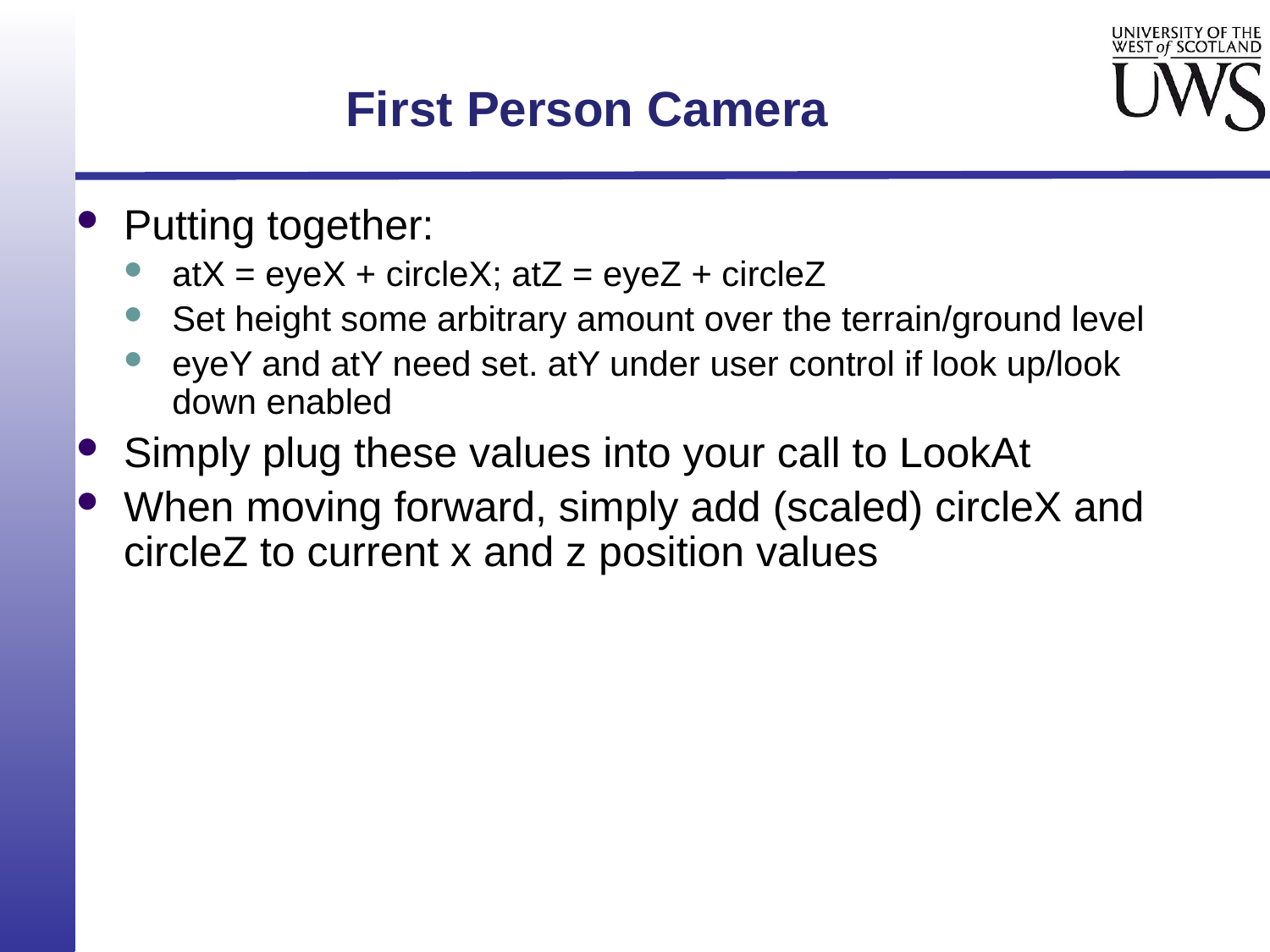

First Person Camera
Putting together:
atX = eyeX + circleX; atZ = eyeZ + circleZ
Set height some arbitrary amount over the terrain/ground level
eyeY and atY need set. atY under user control if look up/look down enabled
Simply plug these values into your call to LookAt
When moving forward, simply add (scaled) circleX and circleZ to current x and z position values